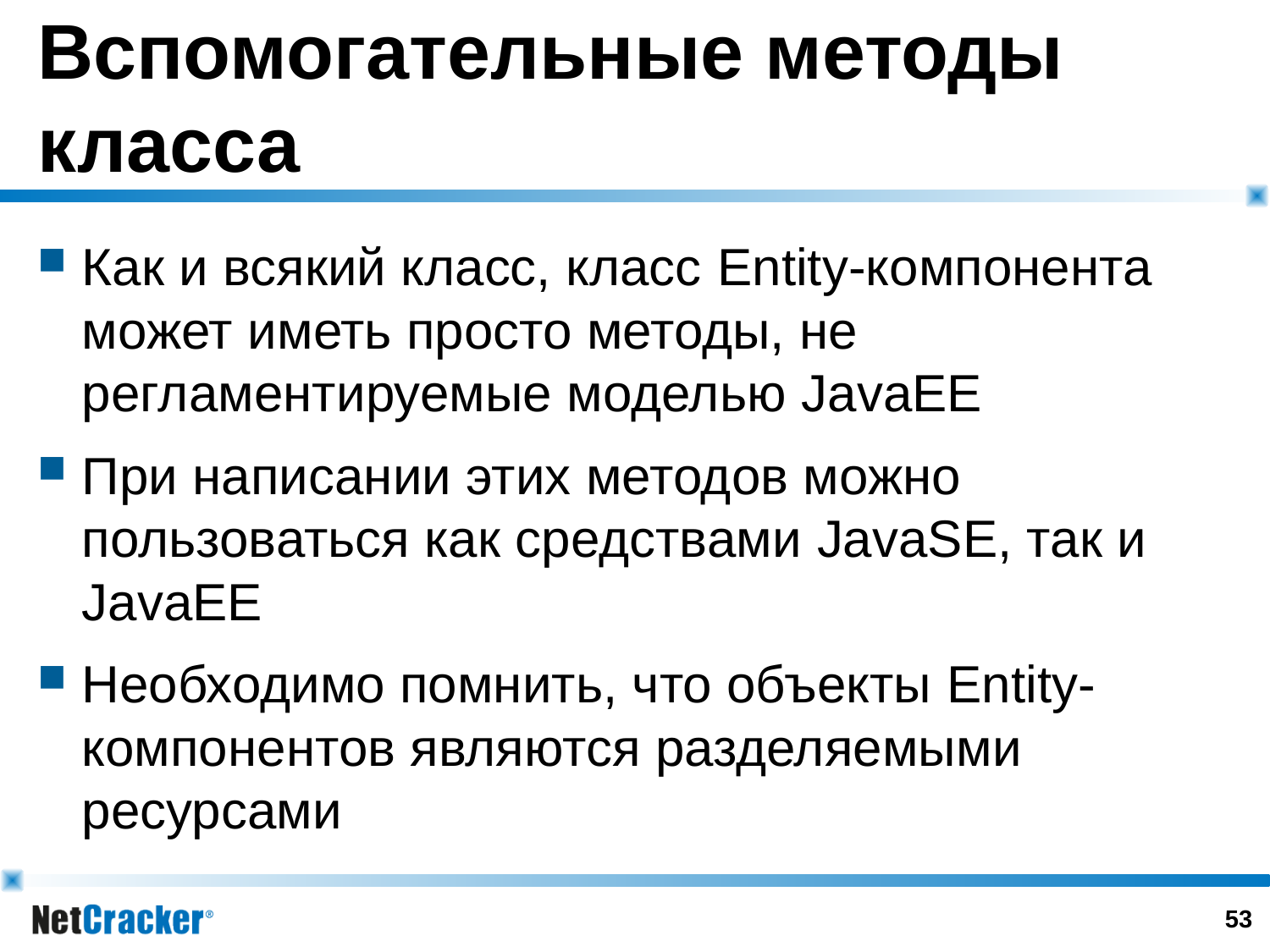

# Вспомогательные методы класса
Как и всякий класс, класс Entity-компонента может иметь просто методы, не регламентируемые моделью JavaEE
При написании этих методов можно пользоваться как средствами JavaSE, так и JavaEE
Необходимо помнить, что объекты Entity-компонентов являются разделяемыми ресурсами
53